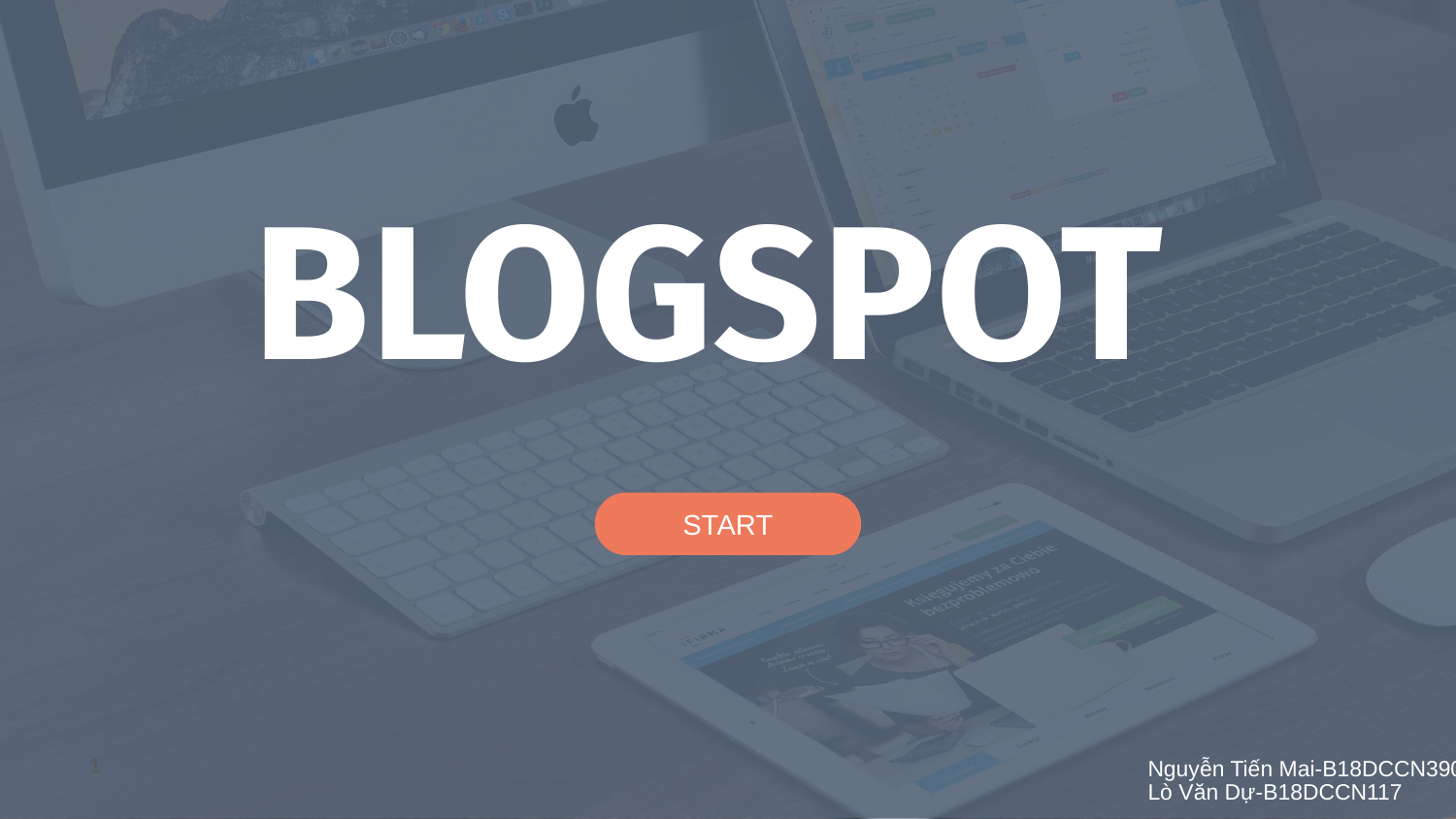

BLOGSPOT
START
1
Nguyễn Tiến Mai-B18DCCN390
Lò Văn Dự-B18DCCN117